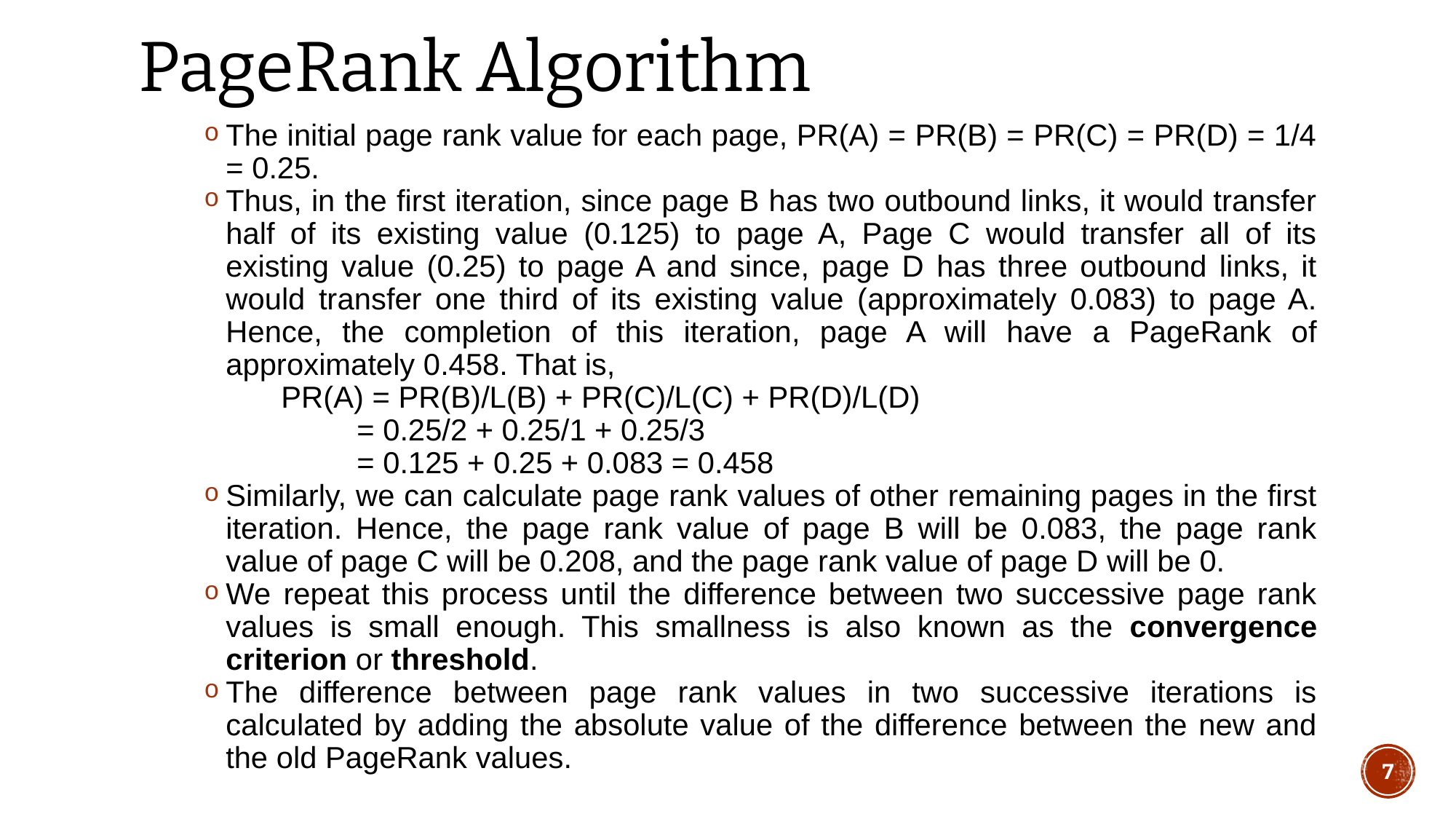

# PageRank Algorithm
The initial page rank value for each page, PR(A) = PR(B) = PR(C) = PR(D) = 1/4 = 0.25.
Thus, in the first iteration, since page B has two outbound links, it would transfer half of its existing value (0.125) to page A, Page C would transfer all of its existing value (0.25) to page A and since, page D has three outbound links, it would transfer one third of its existing value (approximately 0.083) to page A. Hence, the completion of this iteration, page A will have a PageRank of approximately 0.458. That is,
    PR(A) = PR(B)/L(B) + PR(C)/L(C) + PR(D)/L(D)
	= 0.25/2 + 0.25/1 + 0.25/3
	= 0.125 + 0.25 + 0.083 = 0.458
Similarly, we can calculate page rank values of other remaining pages in the first iteration. Hence, the page rank value of page B will be 0.083, the page rank value of page C will be 0.208, and the page rank value of page D will be 0.
We repeat this process until the difference between two successive page rank values is small enough. This smallness is also known as the convergence criterion or threshold.
The difference between page rank values in two successive iterations is calculated by adding the absolute value of the difference between the new and the old PageRank values.

7